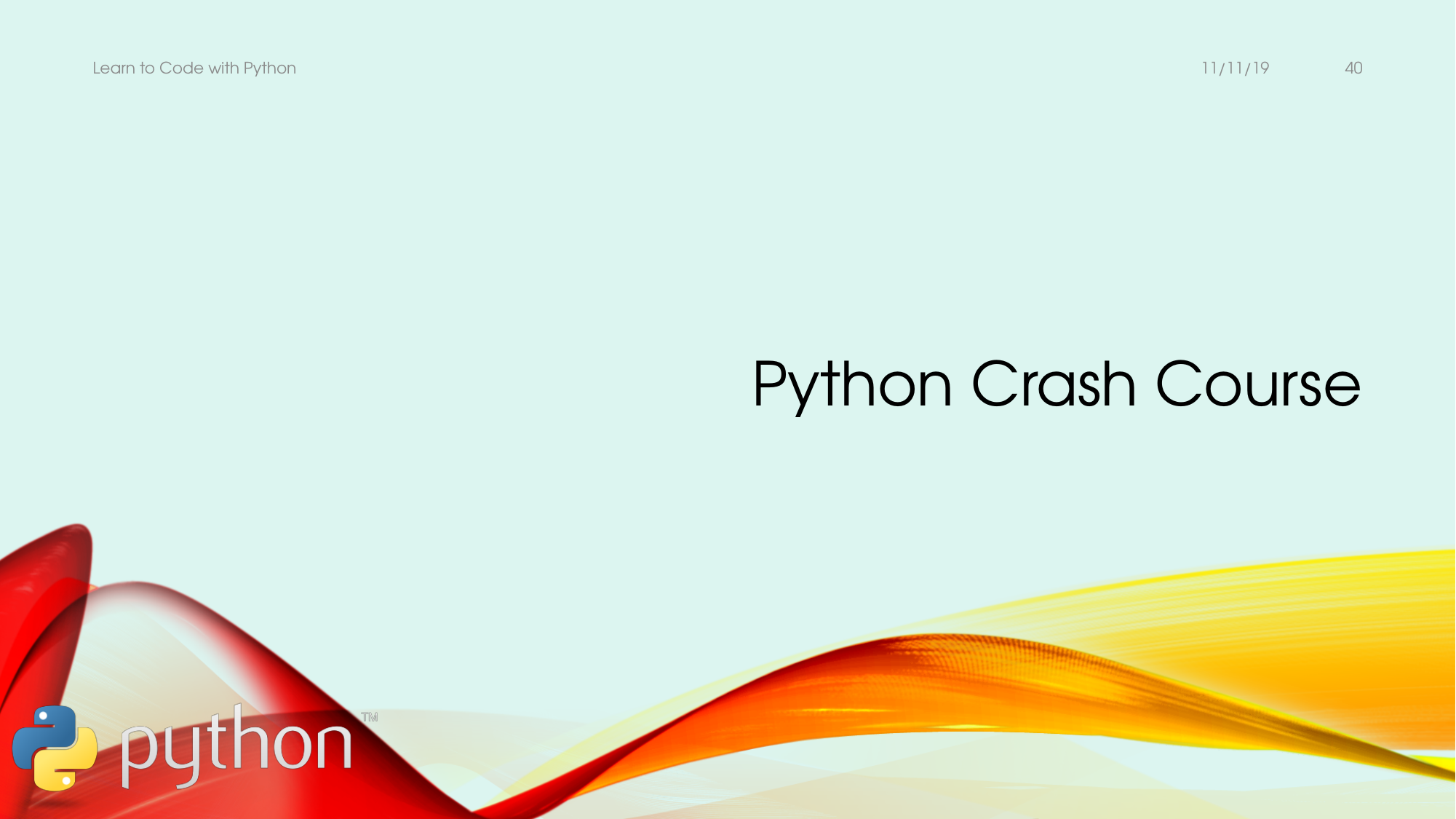

11/11/19
40
Learn to Code with Python
# Python Crash Course